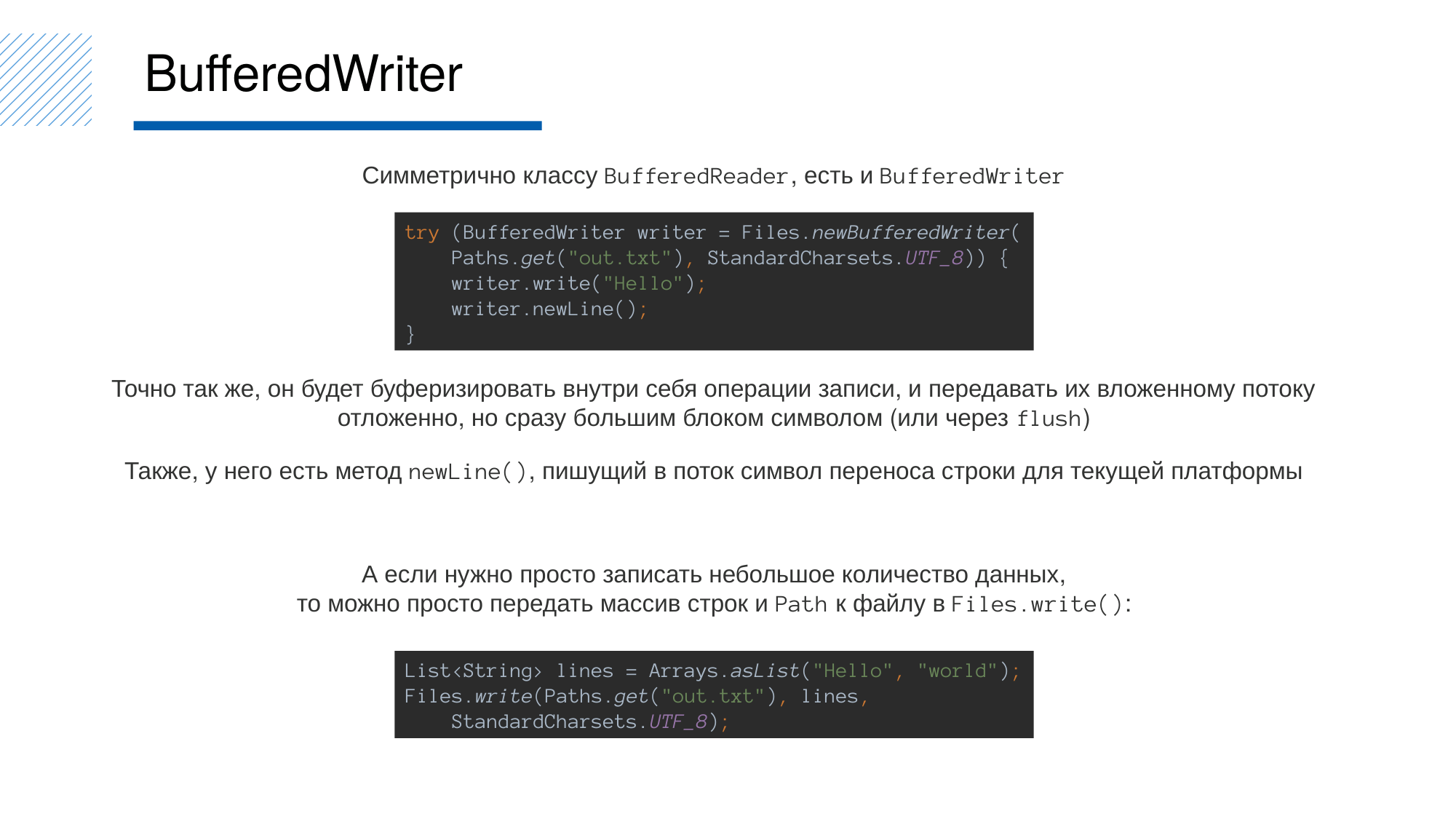

BufferedWriter
Симметрично классу BufferedReader, есть и BufferedWriter
try (BufferedWriter writer = Files.newBufferedWriter(
    Paths.get("out.txt"), StandardCharsets.UTF_8)) {
    writer.write("Hello");
    writer.newLine();
}
Точно так же, он будет буферизировать внутри себя операции записи, и передавать их вложенному потоку отложенно, но сразу большим блоком символом (или через flush)
Также, у него есть метод newLine(), пишущий в поток символ переноса строки для текущей платформы
А если нужно просто записать небольшое количество данных,
то можно просто передать массив строк и Path к файлу в Files.write():
List<String> lines = Arrays.asList("Hello", "world");
Files.write(Paths.get("out.txt"), lines,
    StandardCharsets.UTF_8);